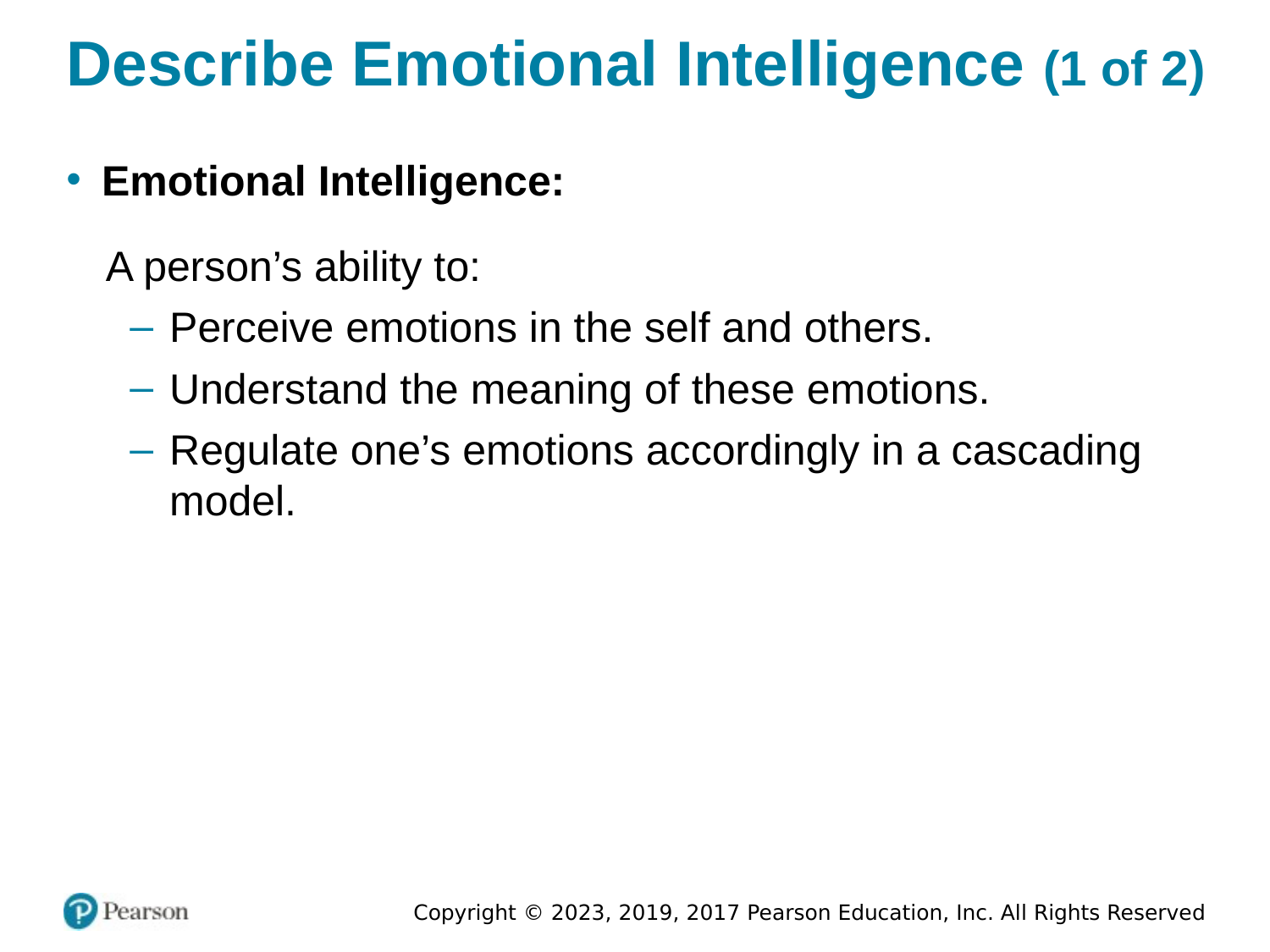

# Describe Emotional Intelligence (1 of 2)
Emotional Intelligence:
A person’s ability to:
Perceive emotions in the self and others.
Understand the meaning of these emotions.
Regulate one’s emotions accordingly in a cascading model.